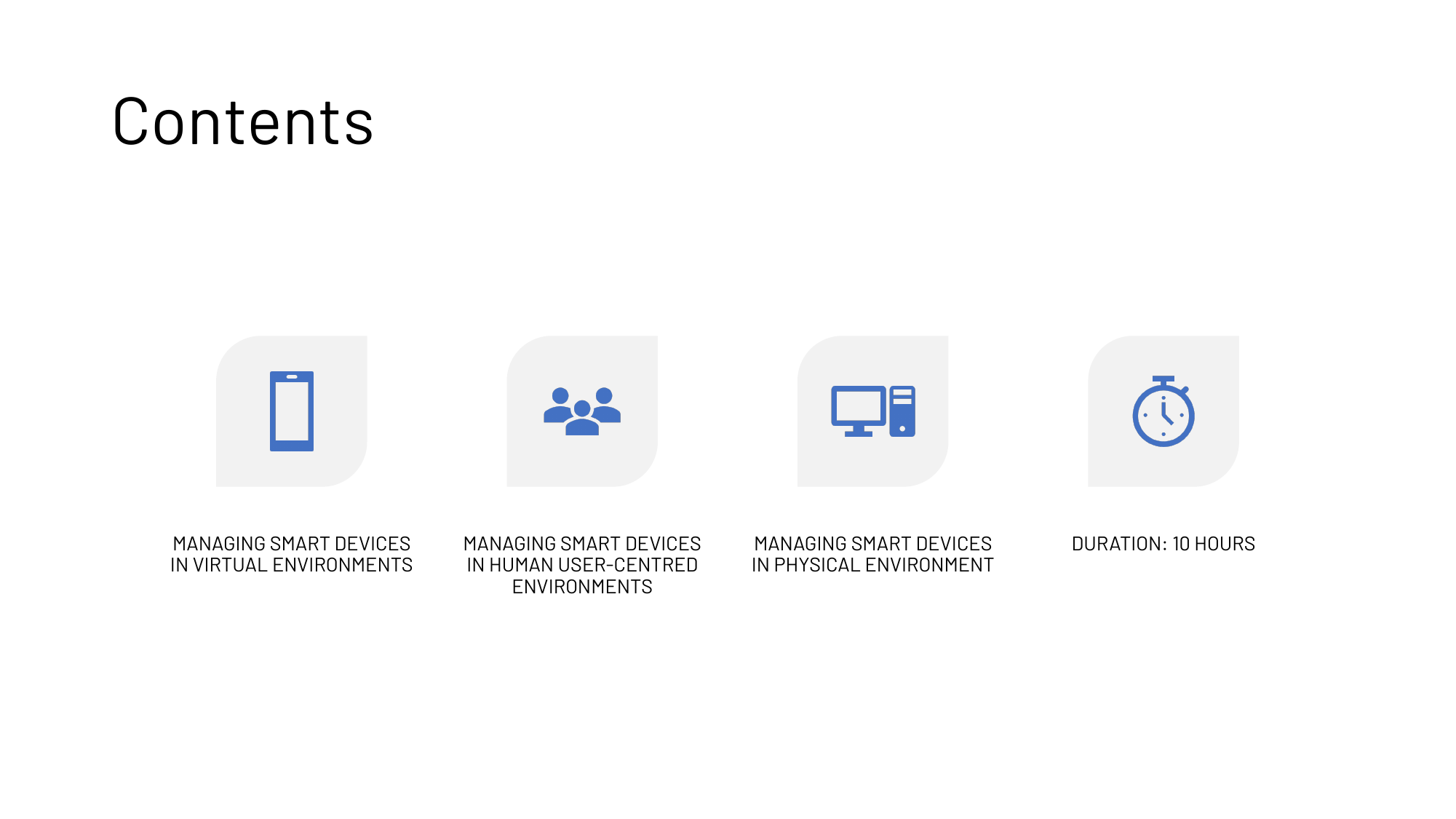

# Contents
Managing Smart Devices in Virtual Environments
Managing Smart Devices in Human User-Centred Environments
Managing Smart Devices in Physical Environment
Duration: 10 Hours